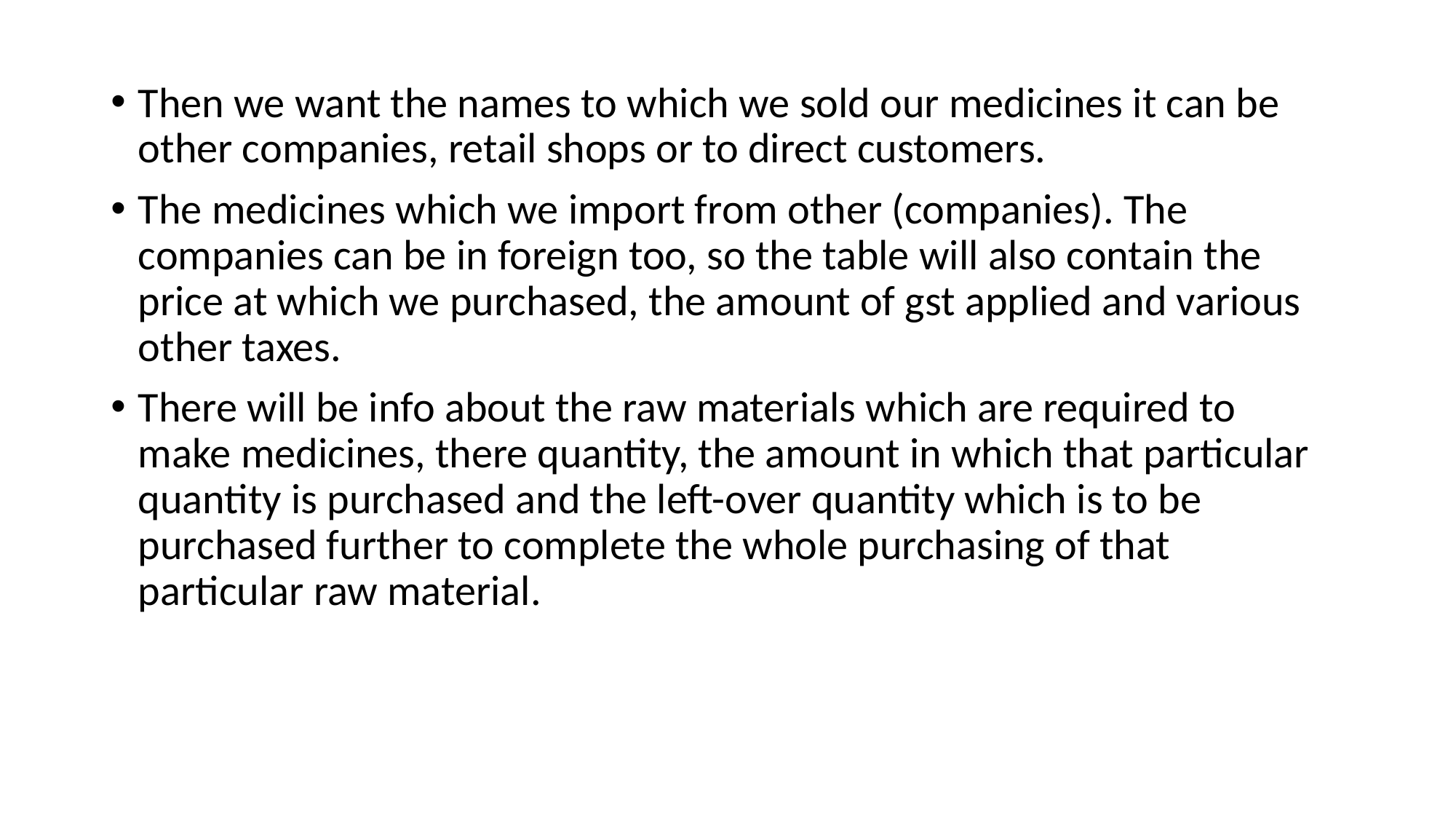

Then we want the names to which we sold our medicines it can be other companies, retail shops or to direct customers.
The medicines which we import from other (companies). The companies can be in foreign too, so the table will also contain the price at which we purchased, the amount of gst applied and various other taxes.
There will be info about the raw materials which are required to make medicines, there quantity, the amount in which that particular quantity is purchased and the left-over quantity which is to be purchased further to complete the whole purchasing of that particular raw material.